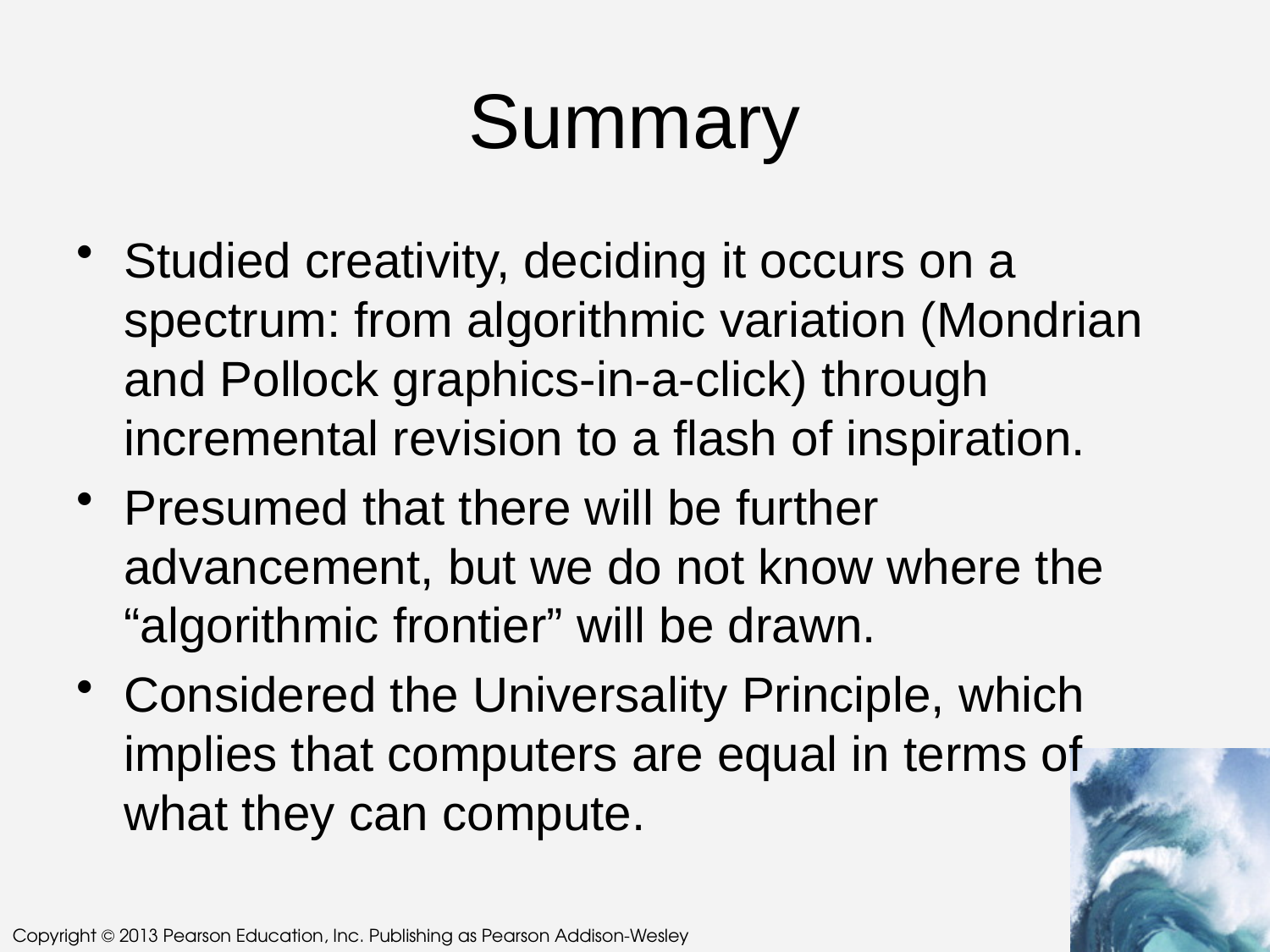

# Summary
Studied creativity, deciding it occurs on a spectrum: from algorithmic variation (Mondrian and Pollock graphics-in-a-click) through incremental revision to a flash of inspiration.
Presumed that there will be further advancement, but we do not know where the “algorithmic frontier” will be drawn.
Considered the Universality Principle, which implies that computers are equal in terms of what they can compute.